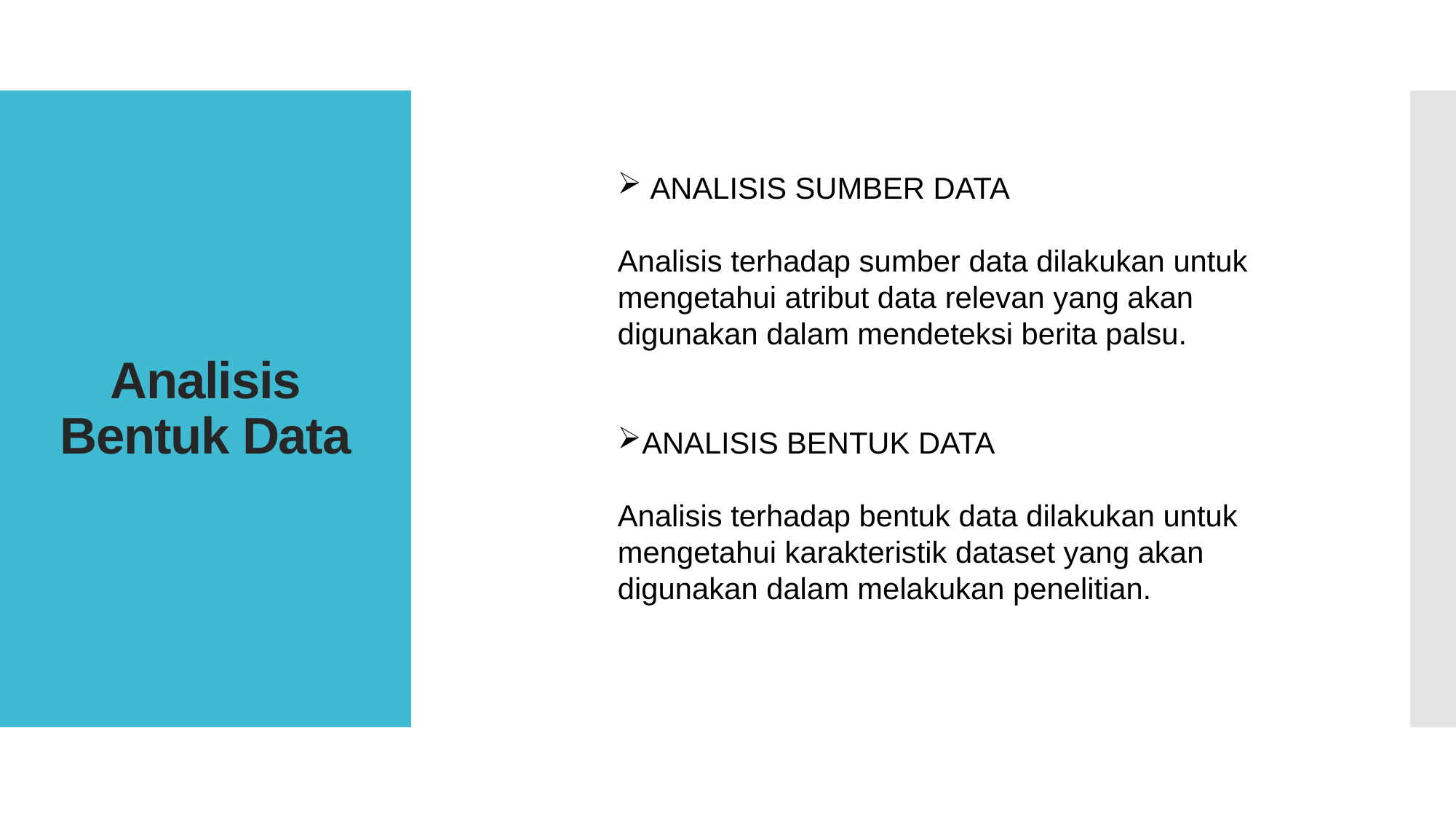

ANALISIS SUMBER DATA

Analisis terhadap sumber data dilakukan untuk mengetahui atribut data relevan yang akan digunakan dalam mendeteksi berita palsu.

ANALISIS BENTUK DATA

Analisis terhadap bentuk data dilakukan untuk mengetahui karakteristik dataset yang akan digunakan dalam melakukan penelitian.
# Analisis Bentuk Data